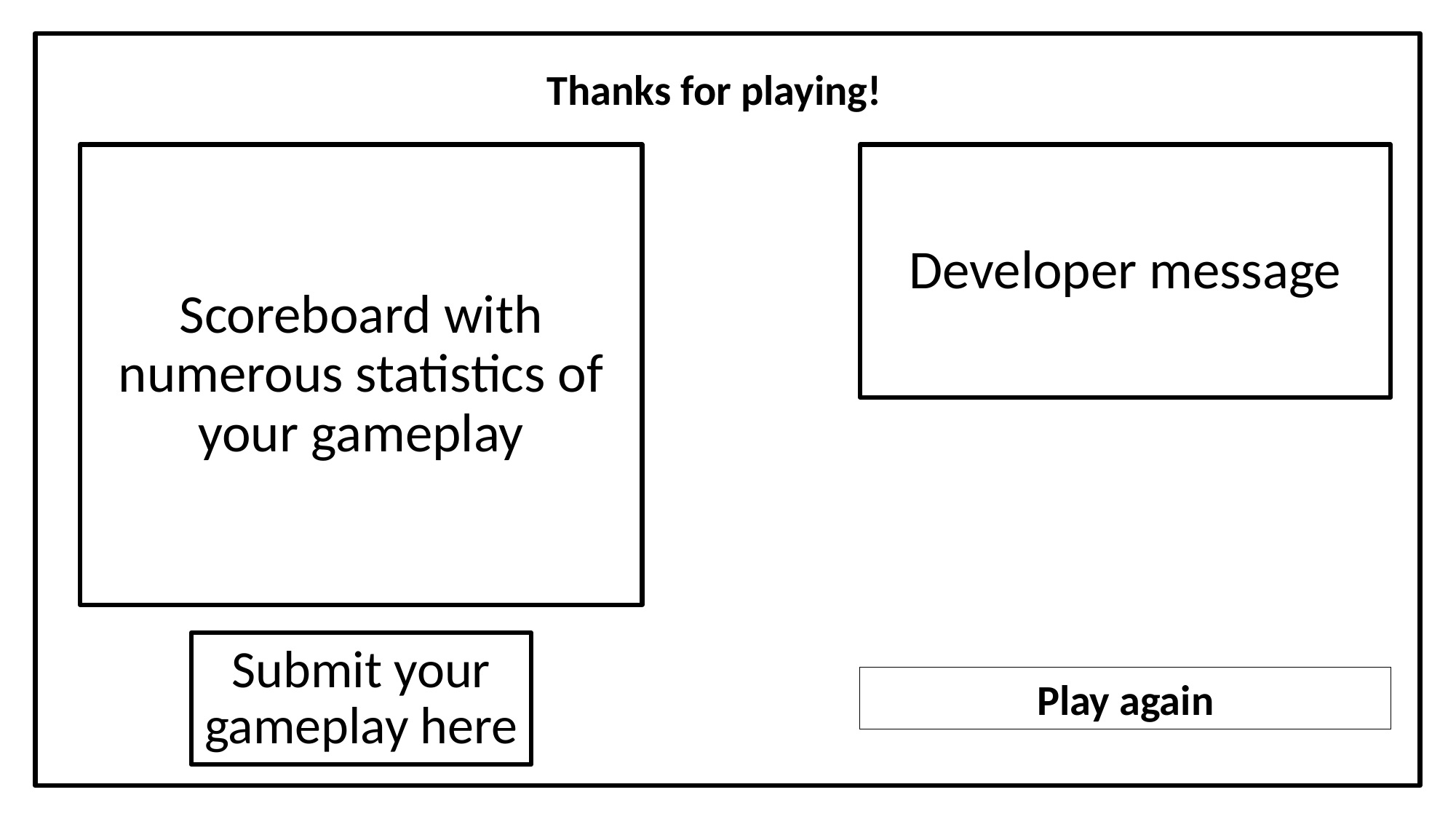

#
Thanks for playing!
Scoreboard with numerous statistics of your gameplay
Developer message
Submit your gameplay here
Play again